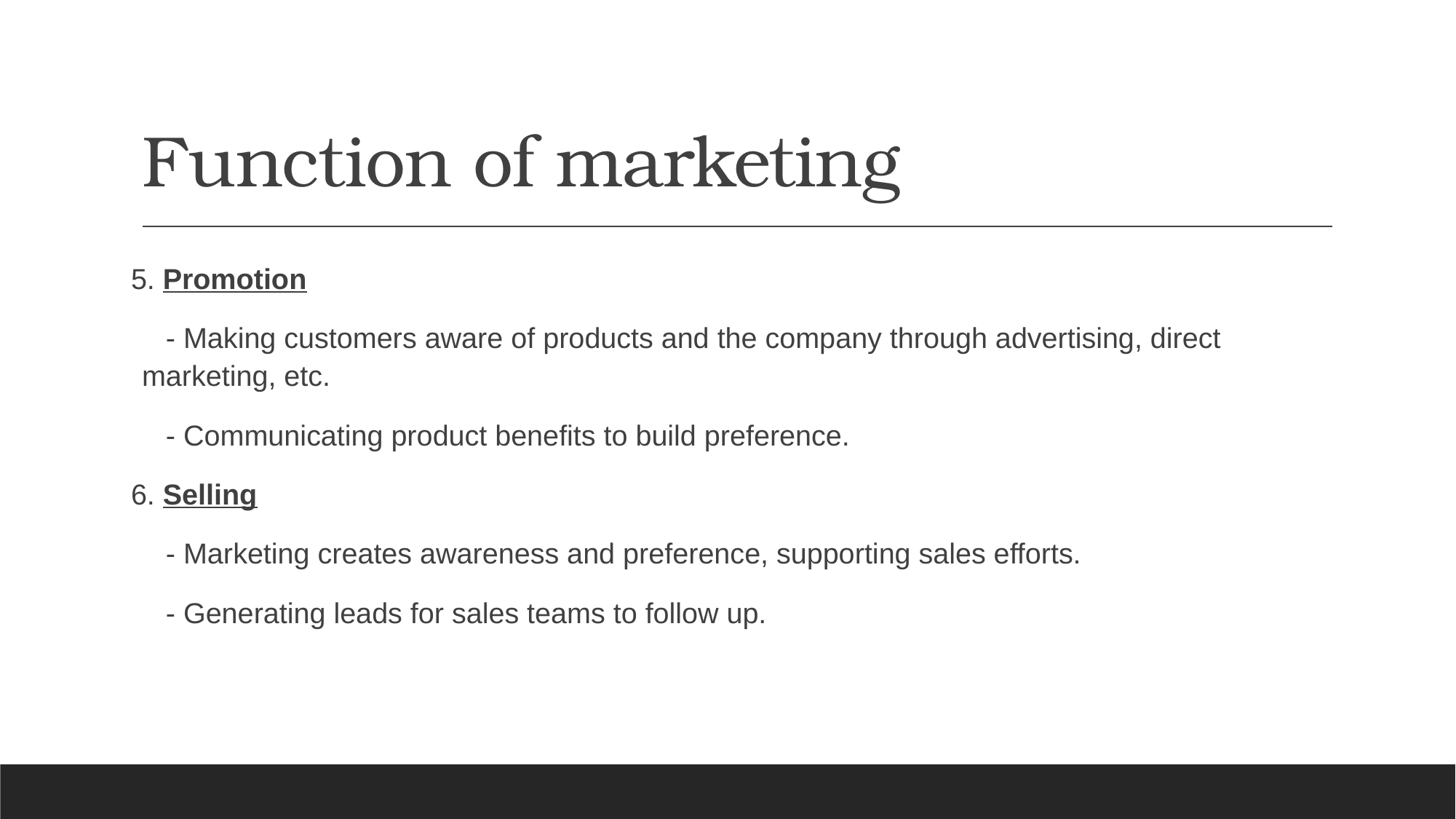

# Function of marketing
5. Promotion
   - Making customers aware of products and the company through advertising, direct marketing, etc.
   - Communicating product benefits to build preference.
6. Selling
   - Marketing creates awareness and preference, supporting sales efforts.
   - Generating leads for sales teams to follow up.